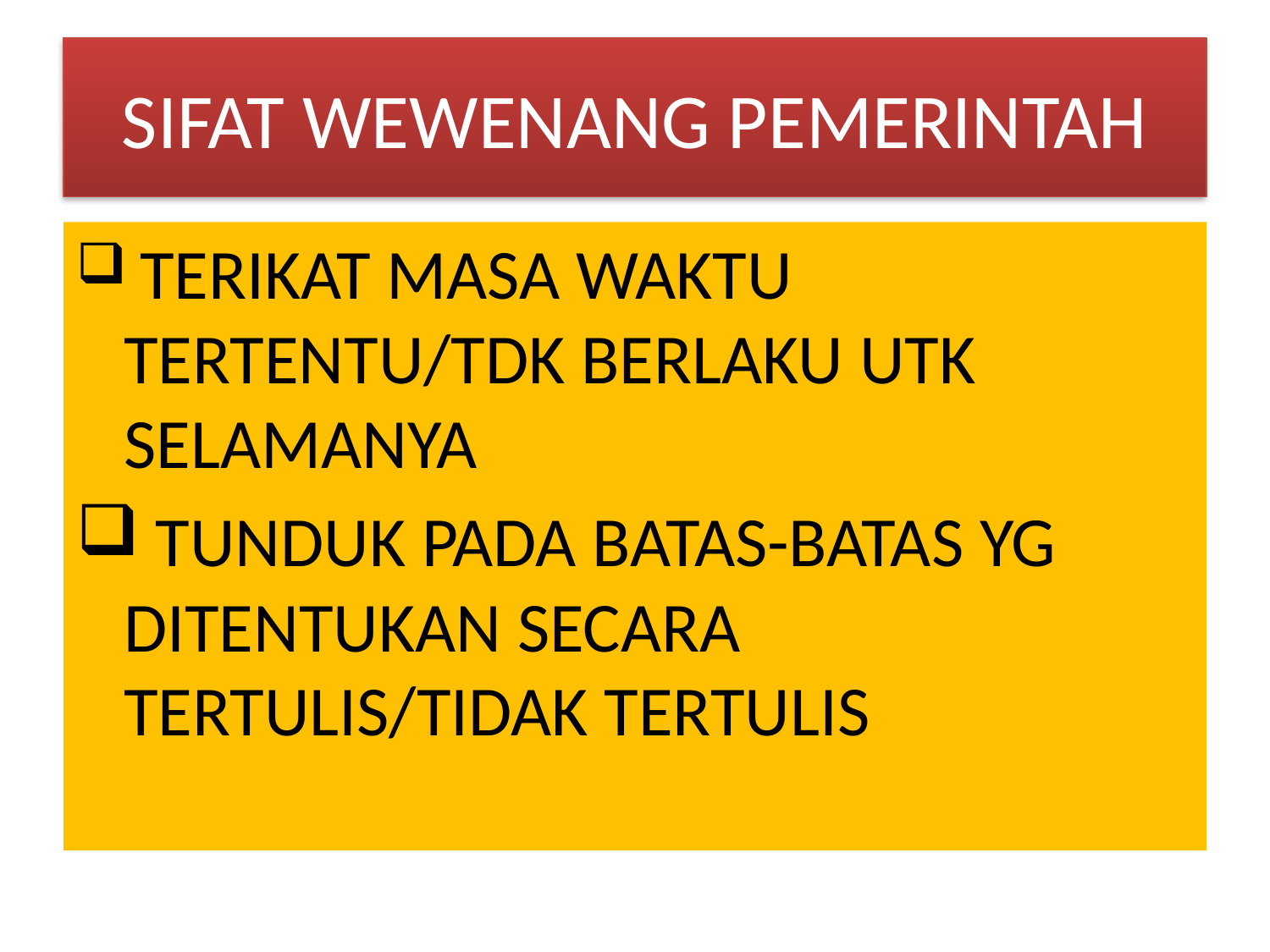

# SIFAT WEWENANG PEMERINTAH
 TERIKAT MASA WAKTU TERTENTU/TDK BERLAKU UTK SELAMANYA
 TUNDUK PADA BATAS-BATAS YG DITENTUKAN SECARA TERTULIS/TIDAK TERTULIS